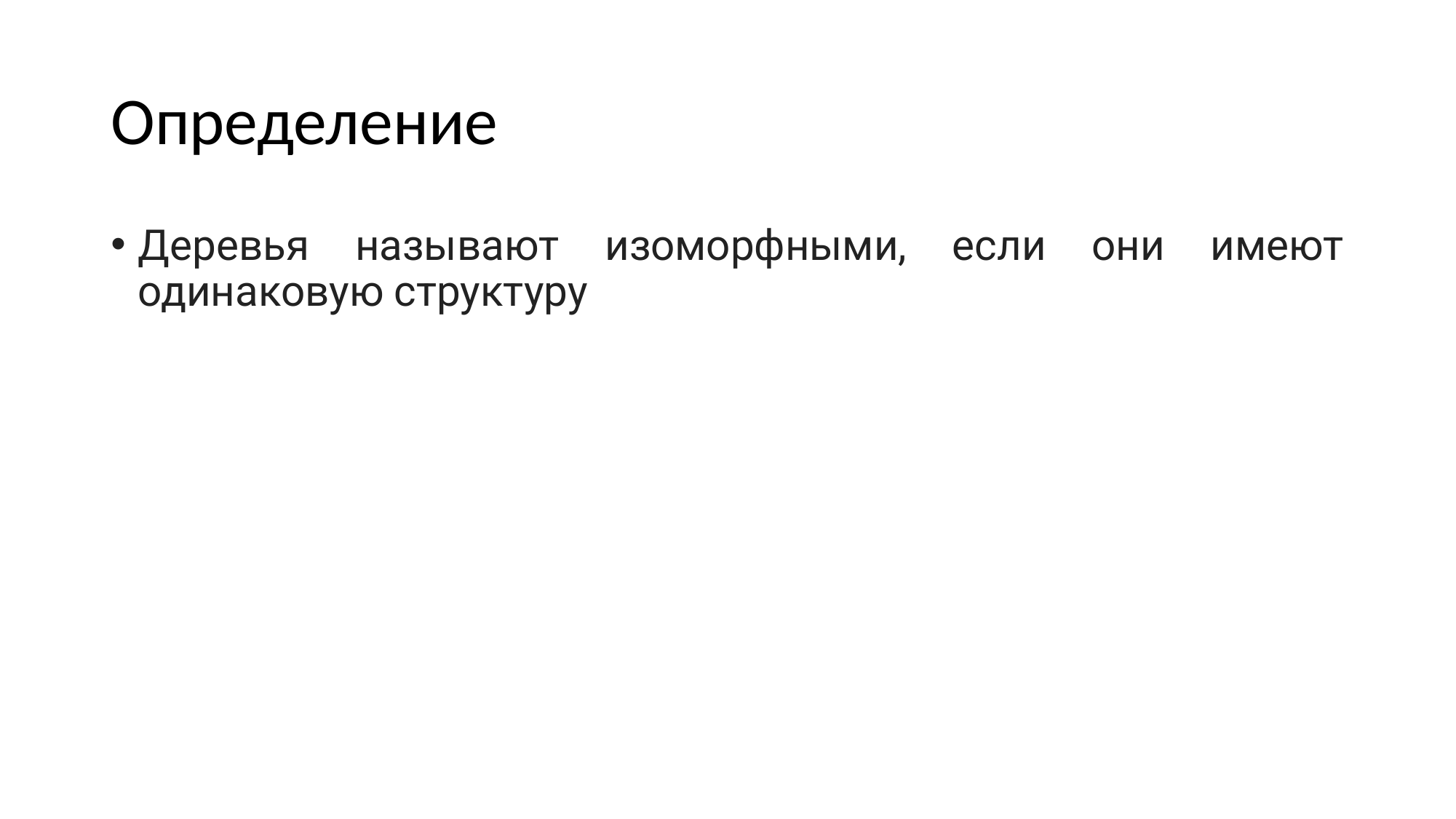

# Определение
Деревья называют изоморфными, если они имеют одинаковую структуру